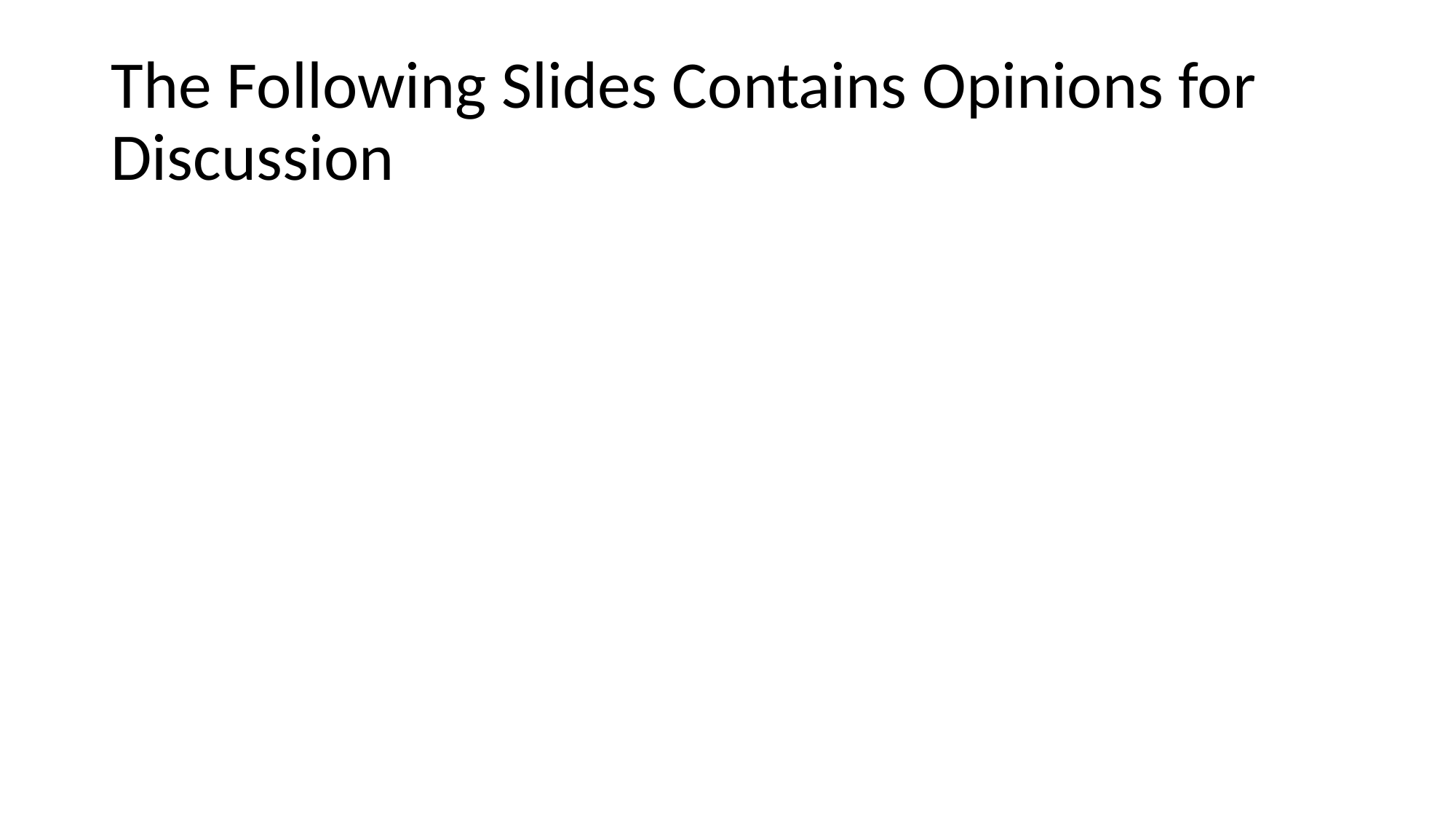

# The Following Slides Contains Opinions for Discussion